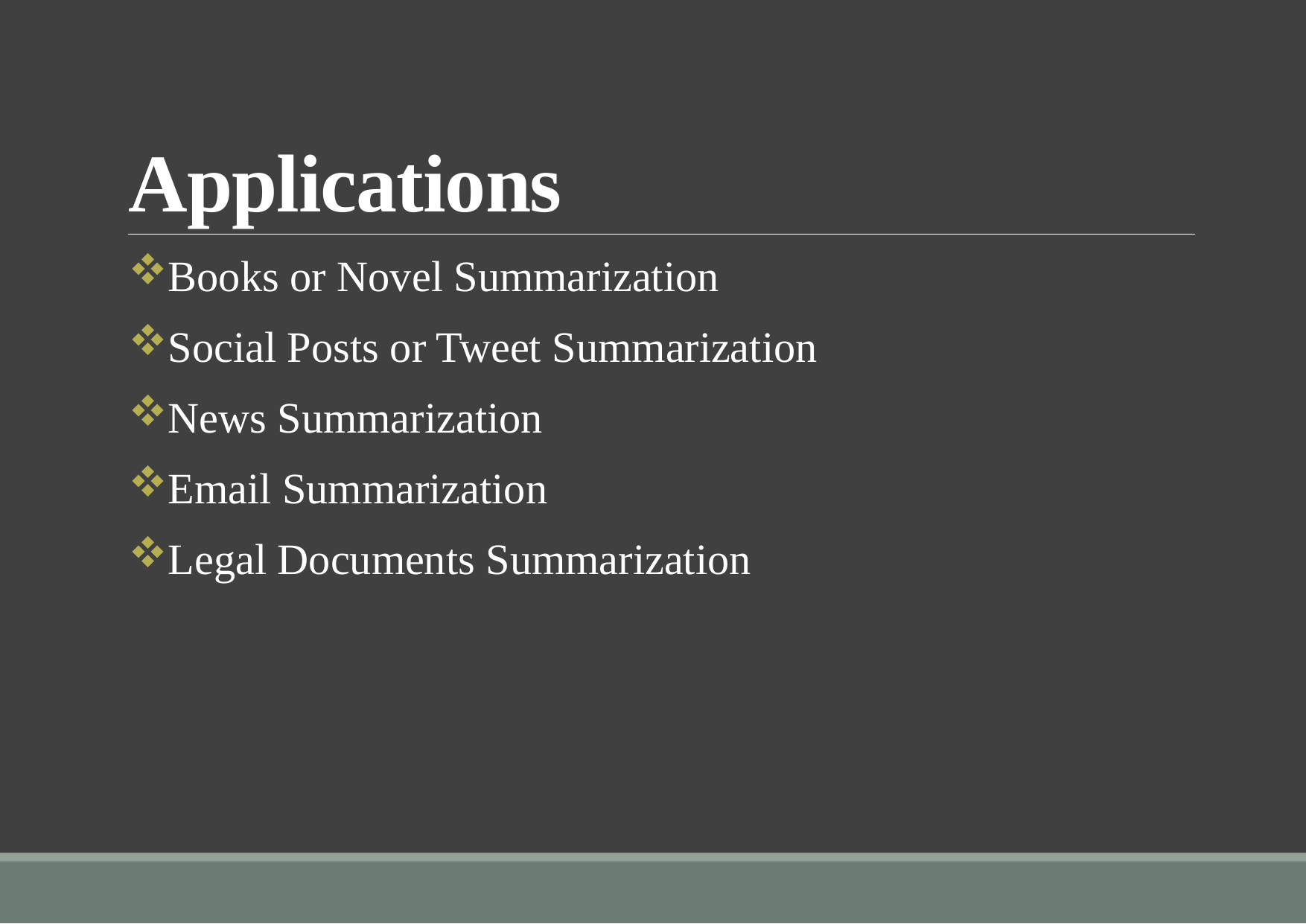

# Applications
Books or Novel Summarization
Social Posts or Tweet Summarization
News Summarization
Email Summarization
Legal Documents Summarization